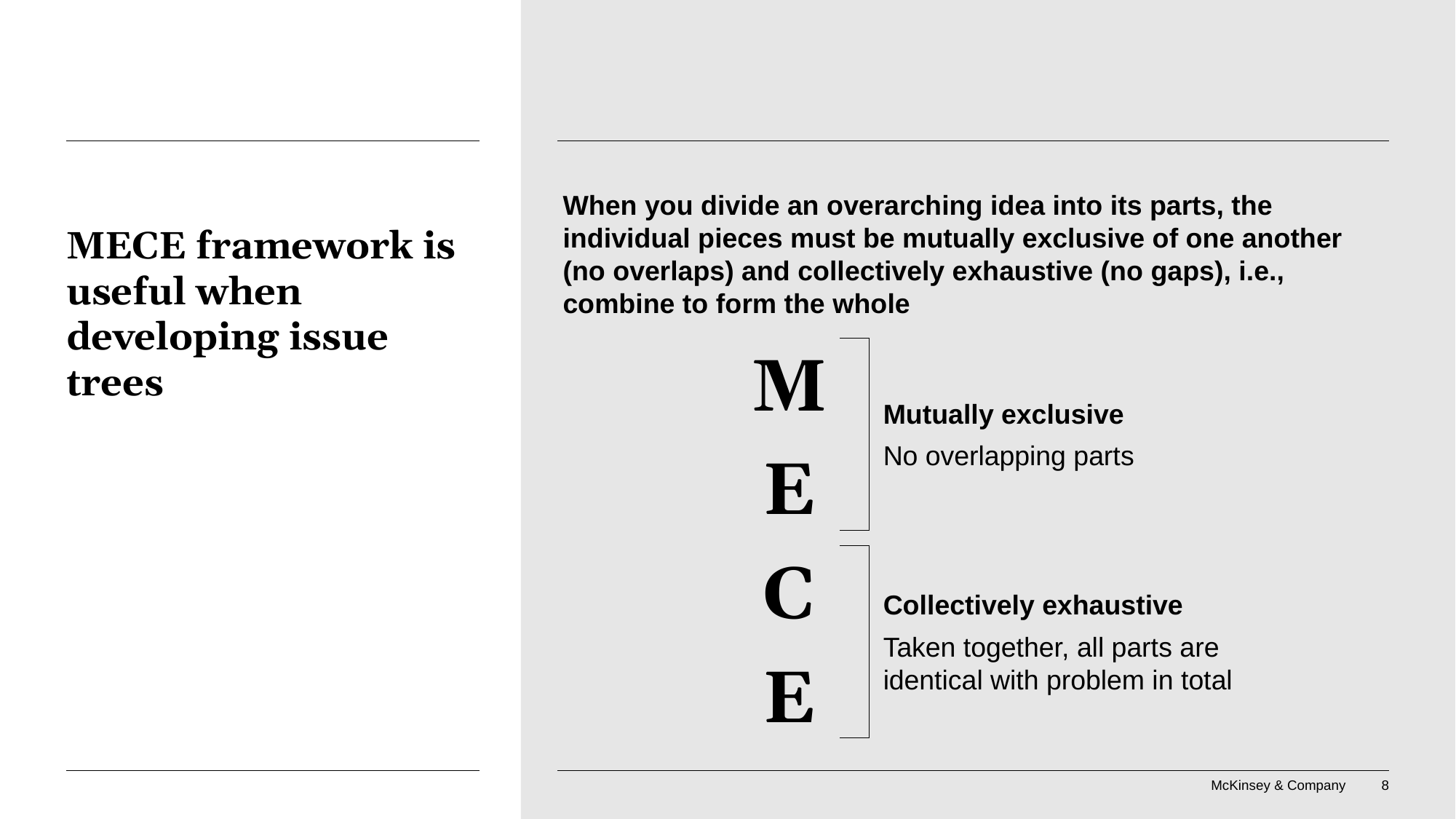

# MECE framework is useful when developing issue trees